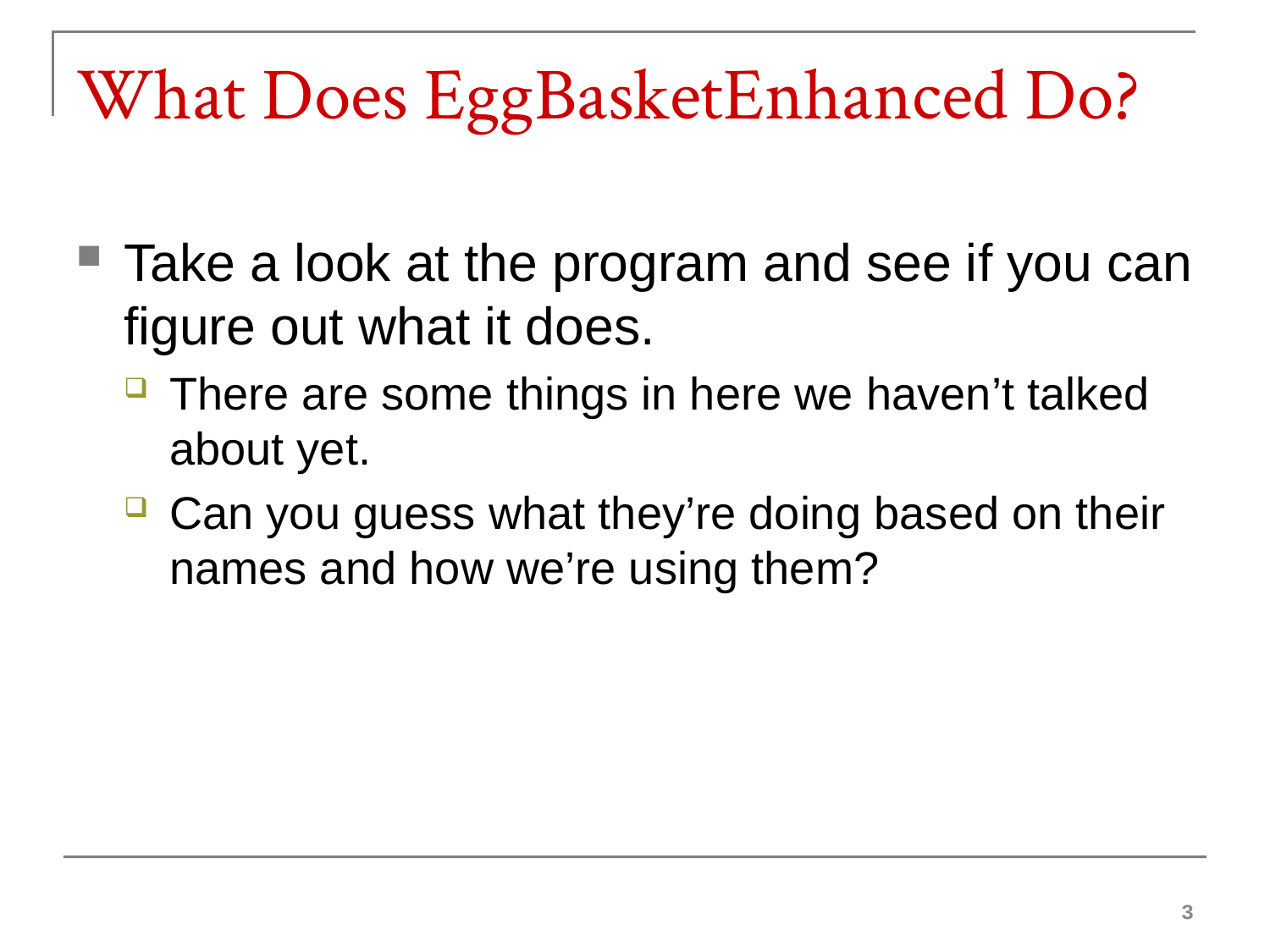

# What Does EggBasketEnhanced Do?
Take a look at the program and see if you can figure out what it does.
There are some things in here we haven’t talked about yet.
Can you guess what they’re doing based on their names and how we’re using them?
3